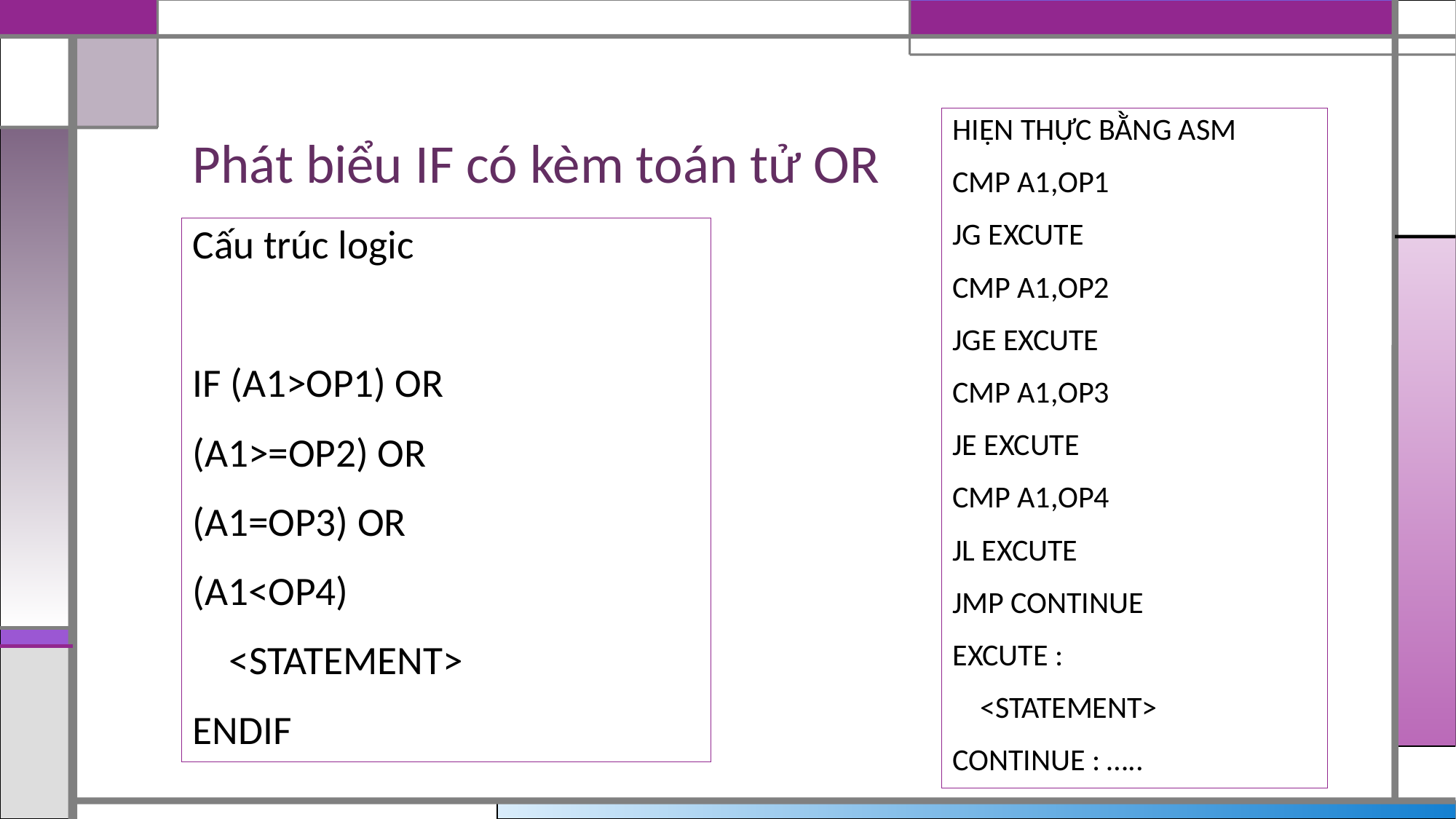

# Phát biểu IF có kèm toán tử OR
HIỆN THỰC BẰNG ASM
CMP A1,OP1
JG EXCUTE
CMP A1,OP2
JGE EXCUTE
CMP A1,OP3
JE EXCUTE
CMP A1,OP4
JL EXCUTE
JMP CONTINUE
EXCUTE :
    <STATEMENT>
CONTINUE : …..
Cấu trúc logic

IF (A1>OP1) OR
(A1>=OP2) OR
(A1=OP3) OR
(A1<OP4)
    <STATEMENT>
ENDIF